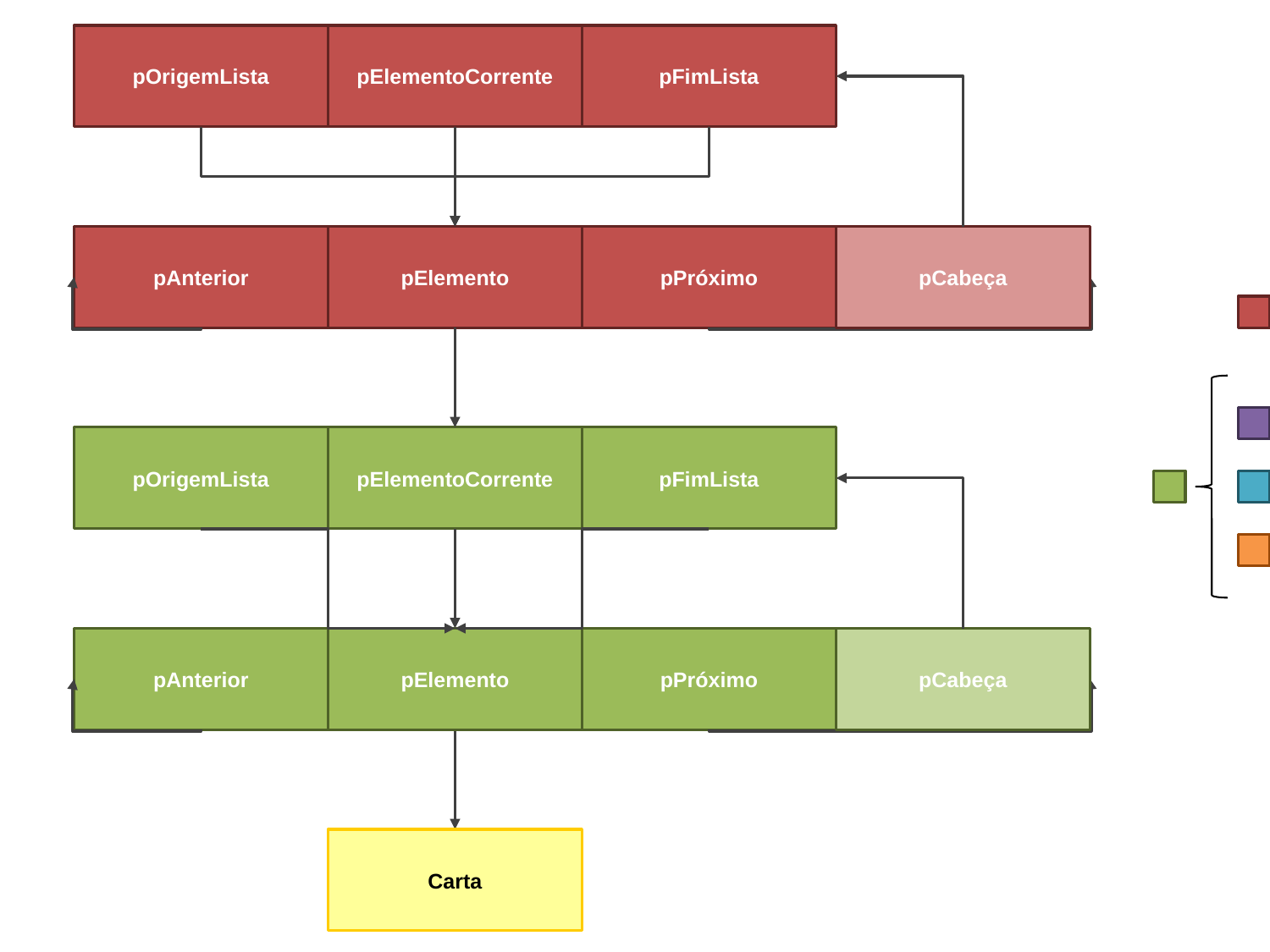

pOrigemLista
pElementoCorrente
pFimLista
pAnterior
pElemento
pPróximo
pCabeça

FREECELL

EXTRA
pOrigemLista
pElementoCorrente
pFimLista

NAIPE
SEQUENCIA_VISIVEL

pAnterior
pElemento
pPróximo
pCabeça
Carta